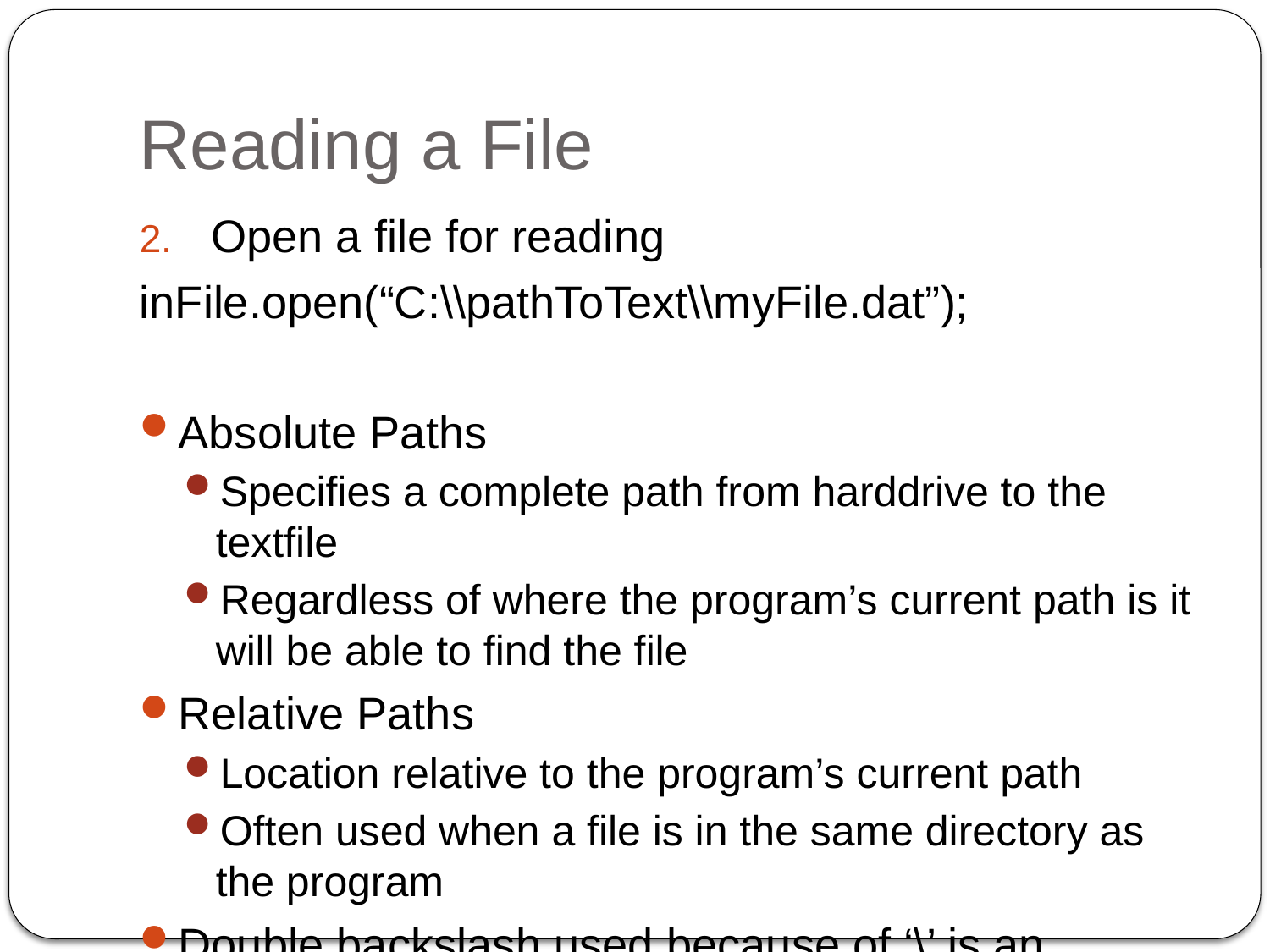

# Reading a File
Open a file for reading
inFile.open(“C:\\pathToText\\myFile.dat”);

Absolute Paths
Specifies a complete path from harddrive to the textfile
Regardless of where the program’s current path is it will be able to find the file
Relative Paths
Location relative to the program’s current path
Often used when a file is in the same directory as the program
Double backslash used because of ‘\’ is an escape character